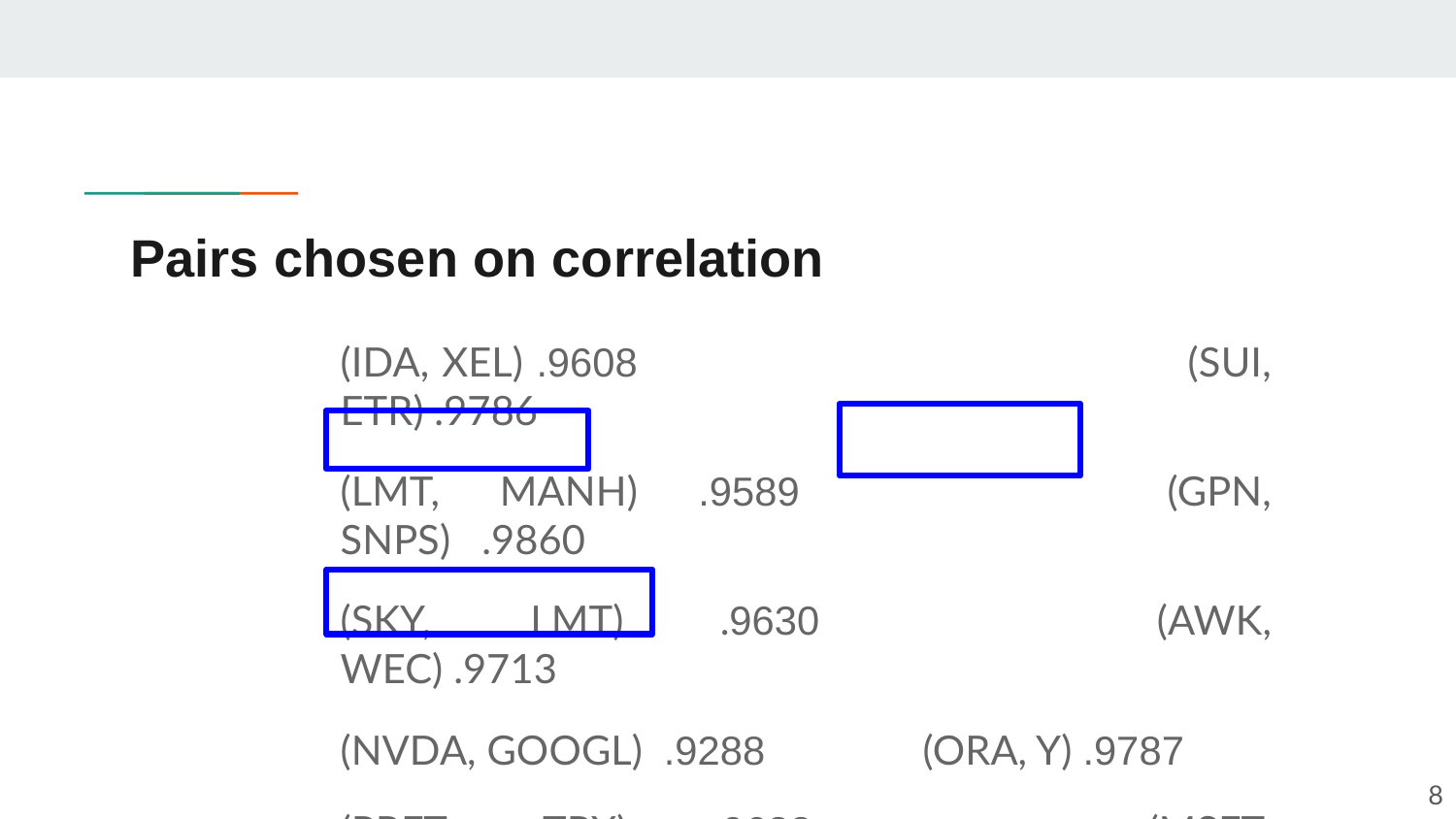

# Pairs chosen on correlation
(IDA, XEL) .9608			         (SUI, ETR) .9786
(LMT, MANH) .9589			(GPN, SNPS)   .9860
(SKY, LMT)	.9630			(AWK, WEC) .9713
(NVDA, GOOGL)  .9288		(ORA, Y) .9787
(PRFT, TPX)	.9638			(MSFT, GIB)	 .9774

8